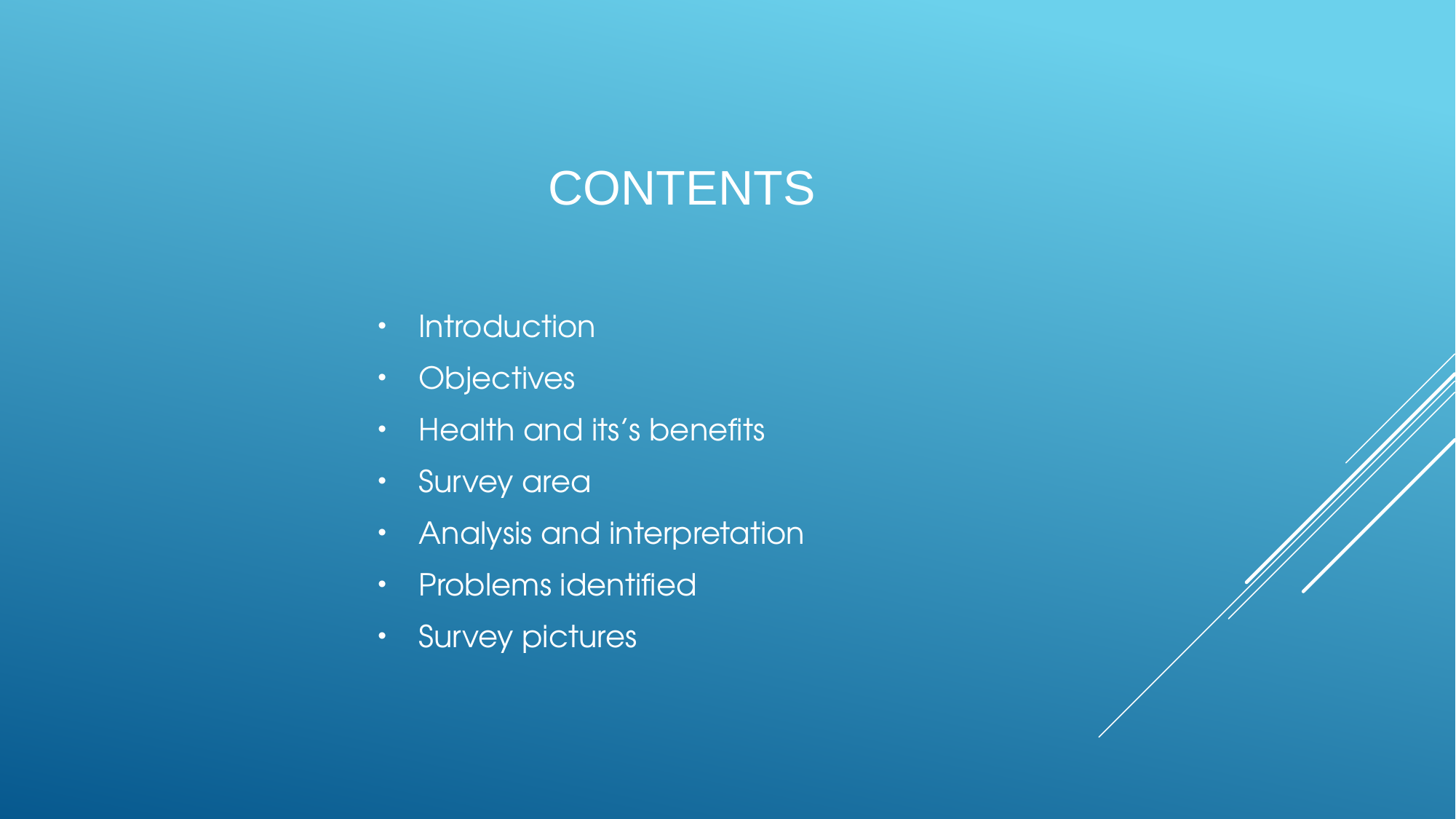

# CONTENTS
Introduction
Objectives
Health and its’s benefits
Survey area
Analysis and interpretation
Problems identified
Survey pictures